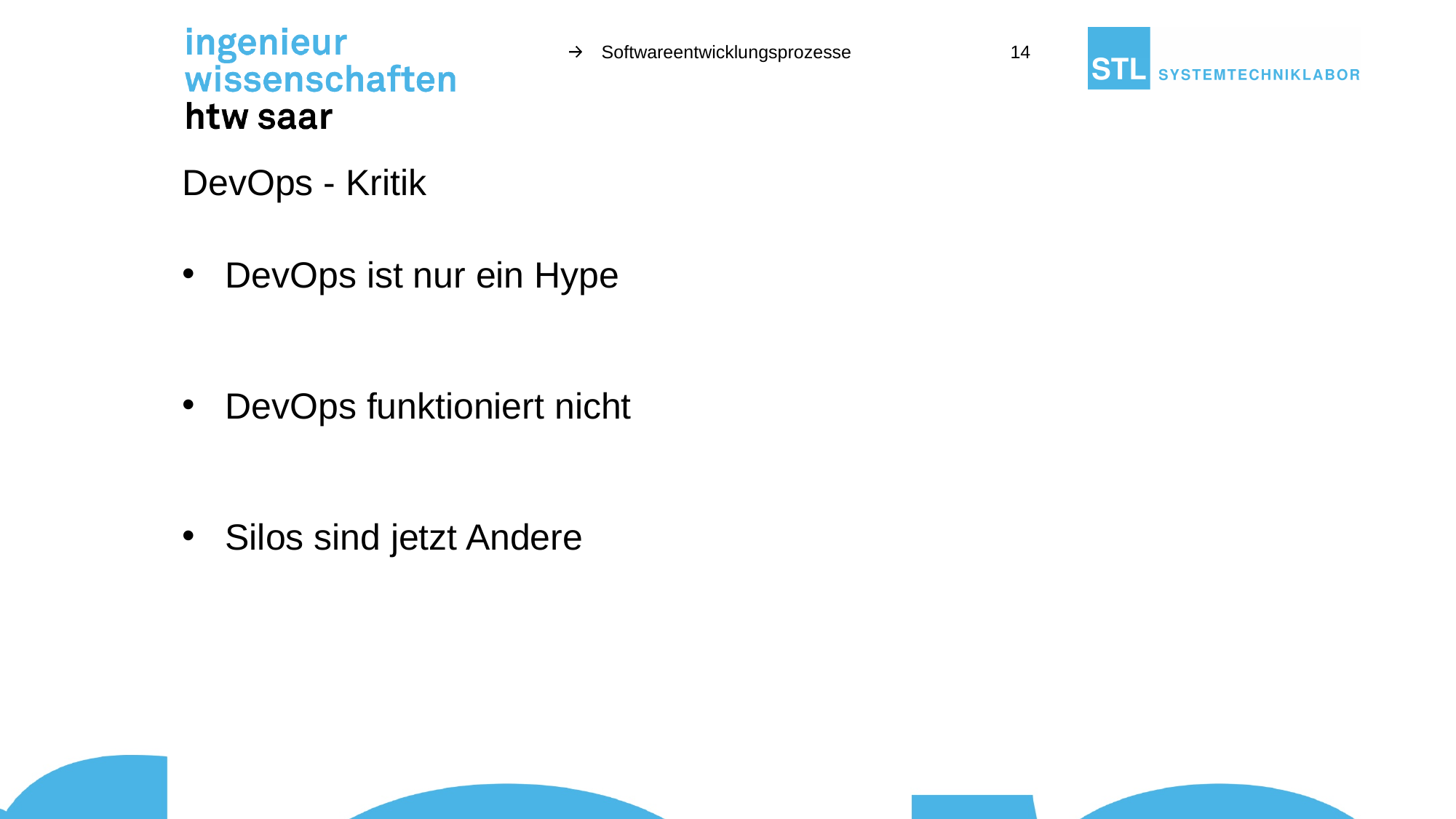

Softwareentwicklungsprozesse
14
# DevOps - Kritik
DevOps ist nur ein Hype

DevOps funktioniert nicht

Silos sind jetzt Andere